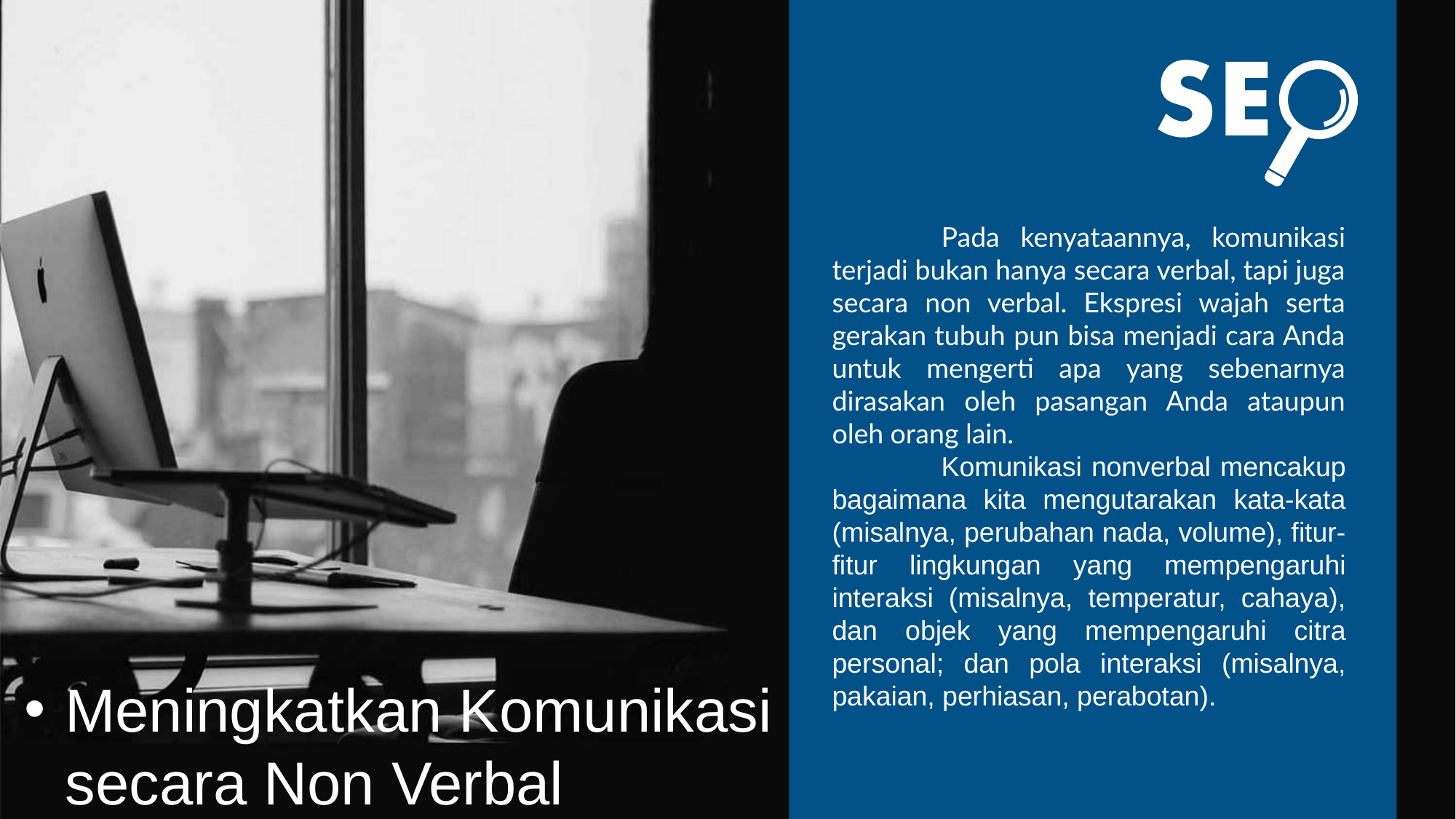

Pada kenyataannya, komunikasi terjadi bukan hanya secara verbal, tapi juga secara non verbal. Ekspresi wajah serta gerakan tubuh pun bisa menjadi cara Anda untuk mengerti apa yang sebenarnya dirasakan oleh pasangan Anda ataupun oleh orang lain.
	Komunikasi nonverbal mencakup bagaimana kita mengutarakan kata-kata (misalnya, perubahan nada, volume), fitur-fitur lingkungan yang mempengaruhi interaksi (misalnya, temperatur, cahaya), dan objek yang mempengaruhi citra personal; dan pola interaksi (misalnya, pakaian, perhiasan, perabotan).
Meningkatkan Komunikasi secara Non Verbal